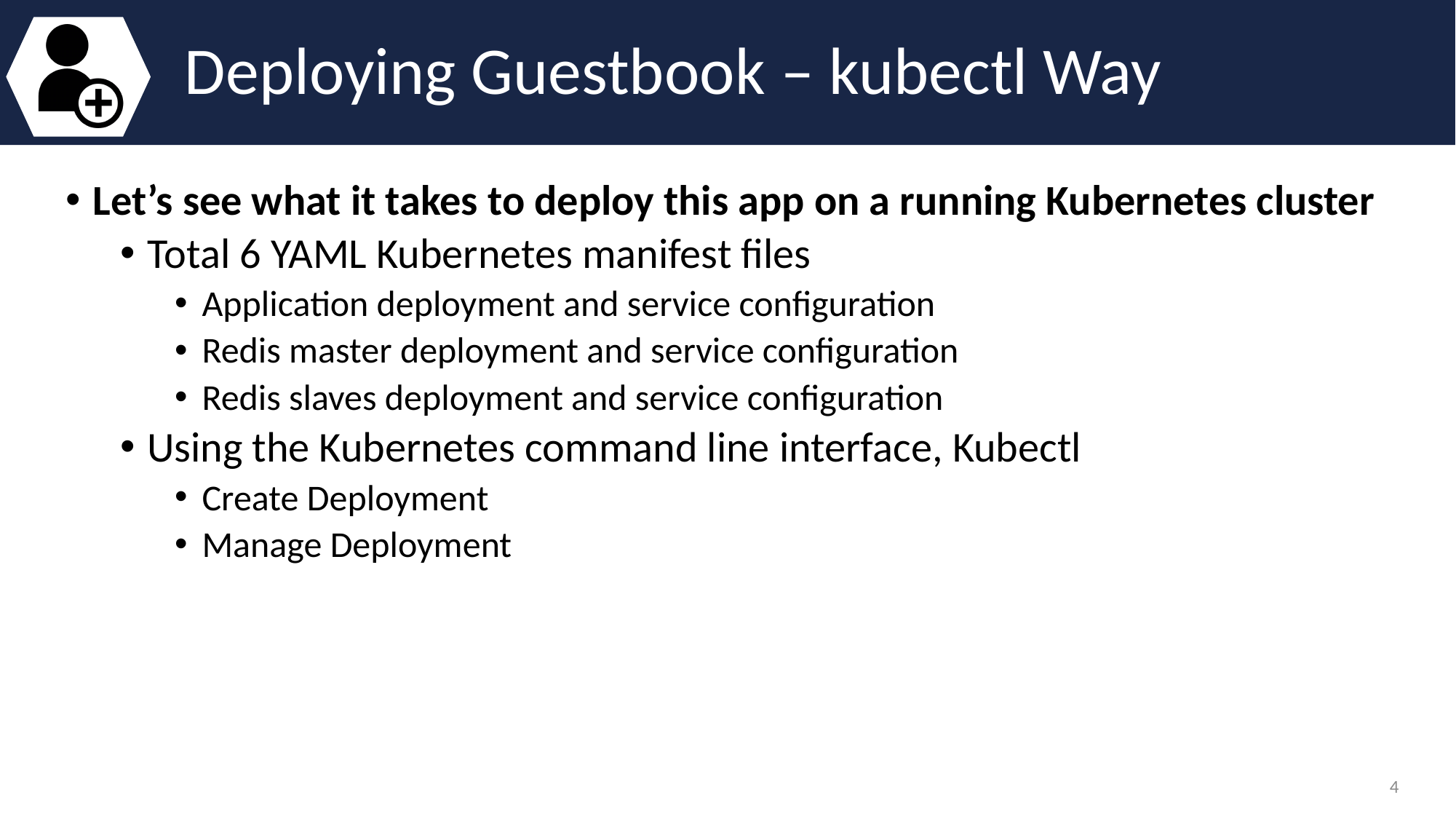

# Deploying Guestbook – kubectl Way
Let’s see what it takes to deploy this app on a running Kubernetes cluster
Total 6 YAML Kubernetes manifest files
Application deployment and service configuration
Redis master deployment and service configuration
Redis slaves deployment and service configuration
Using the Kubernetes command line interface, Kubectl
Create Deployment
Manage Deployment

4